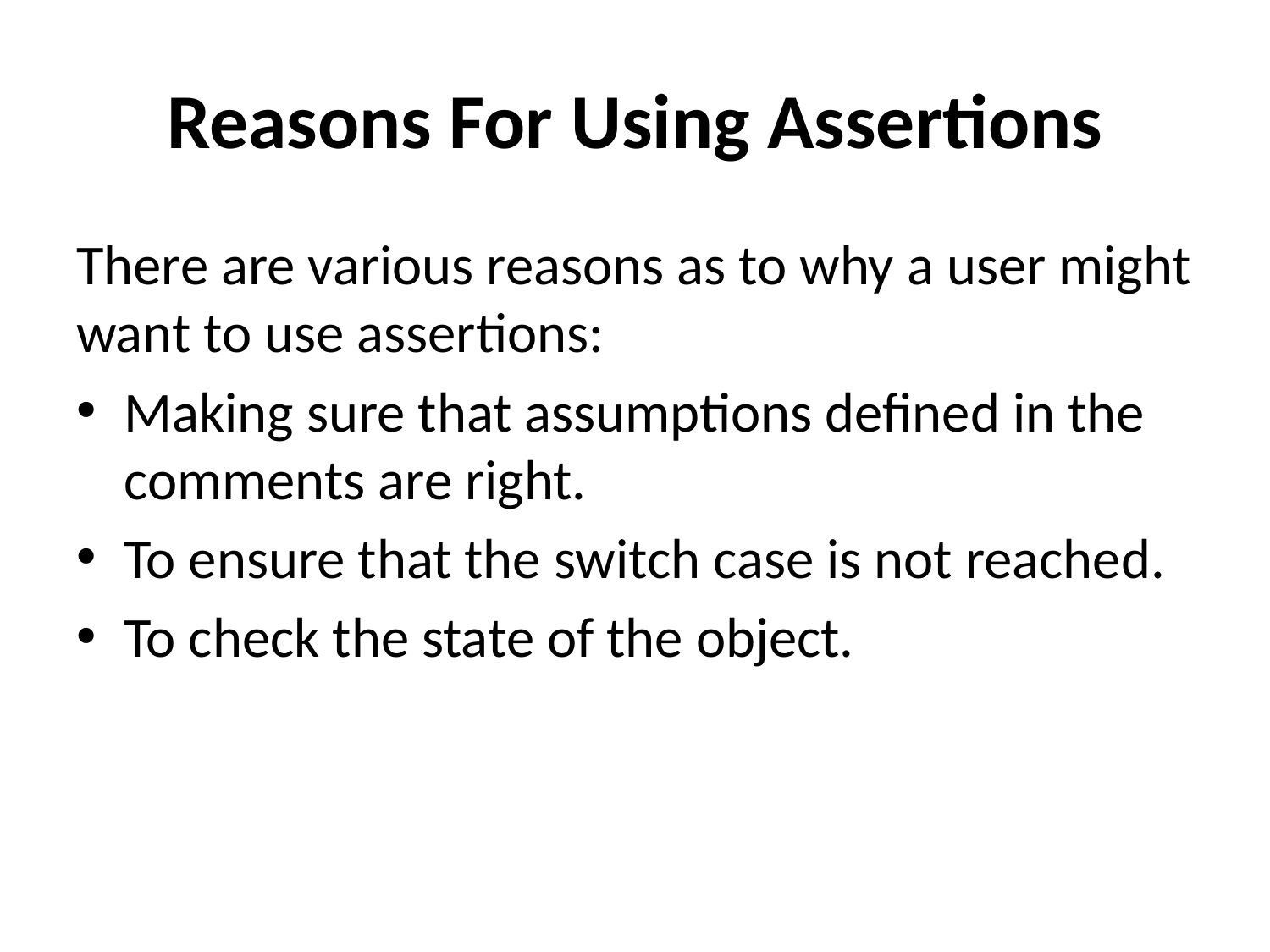

# Reasons For Using Assertions
There are various reasons as to why a user might want to use assertions:
Making sure that assumptions defined in the comments are right.
To ensure that the switch case is not reached.
To check the state of the object.